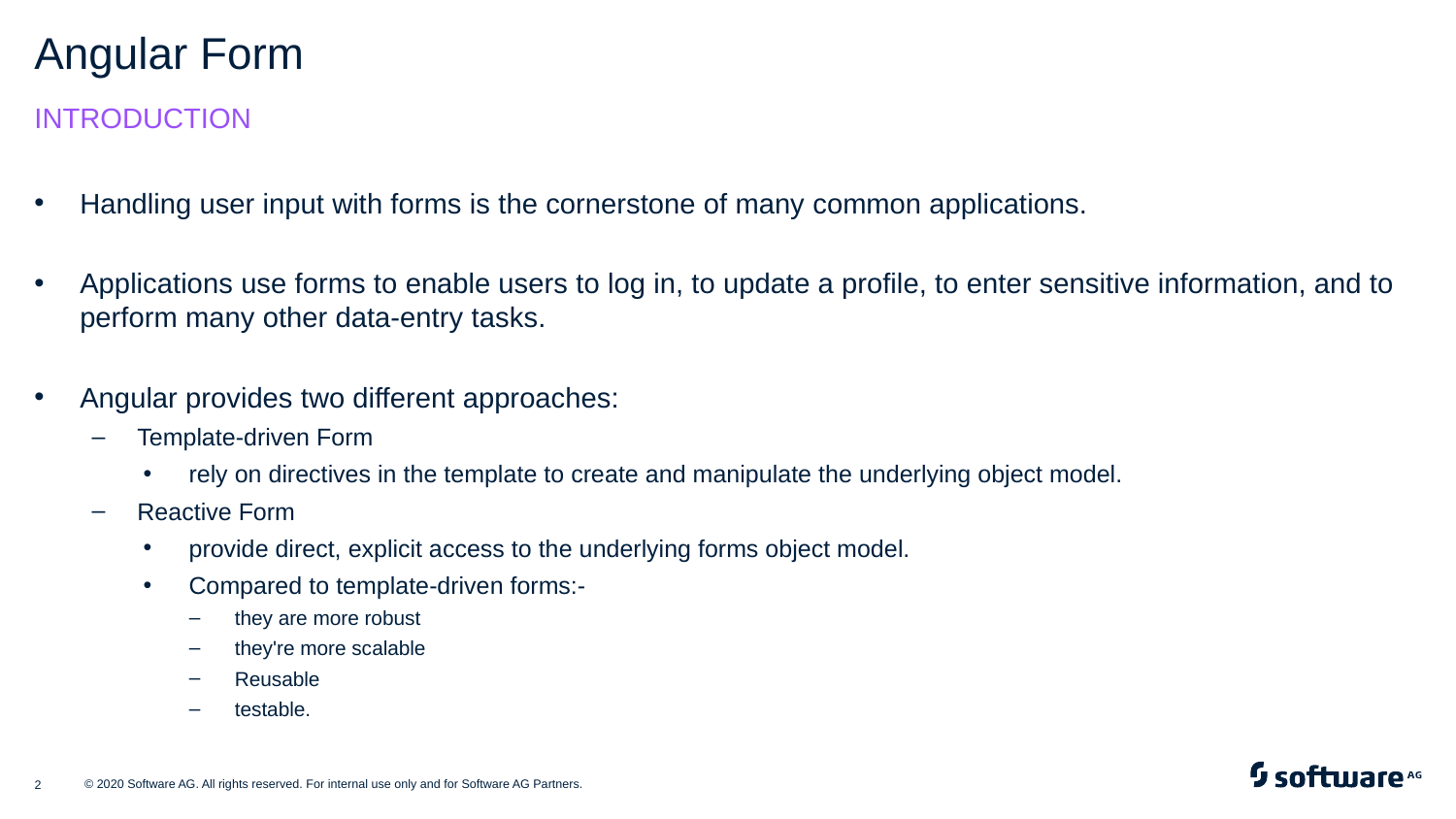

# Angular Form
INTRODUCTION
Handling user input with forms is the cornerstone of many common applications.

Applications use forms to enable users to log in, to update a profile, to enter sensitive information, and to perform many other data-entry tasks.

Angular provides two different approaches:
Template-driven Form
rely on directives in the template to create and manipulate the underlying object model.
Reactive Form
provide direct, explicit access to the underlying forms object model.
Compared to template-driven forms:-
they are more robust
they're more scalable
Reusable
testable.
© 2020 Software AG. All rights reserved. For internal use only and for Software AG Partners.
2